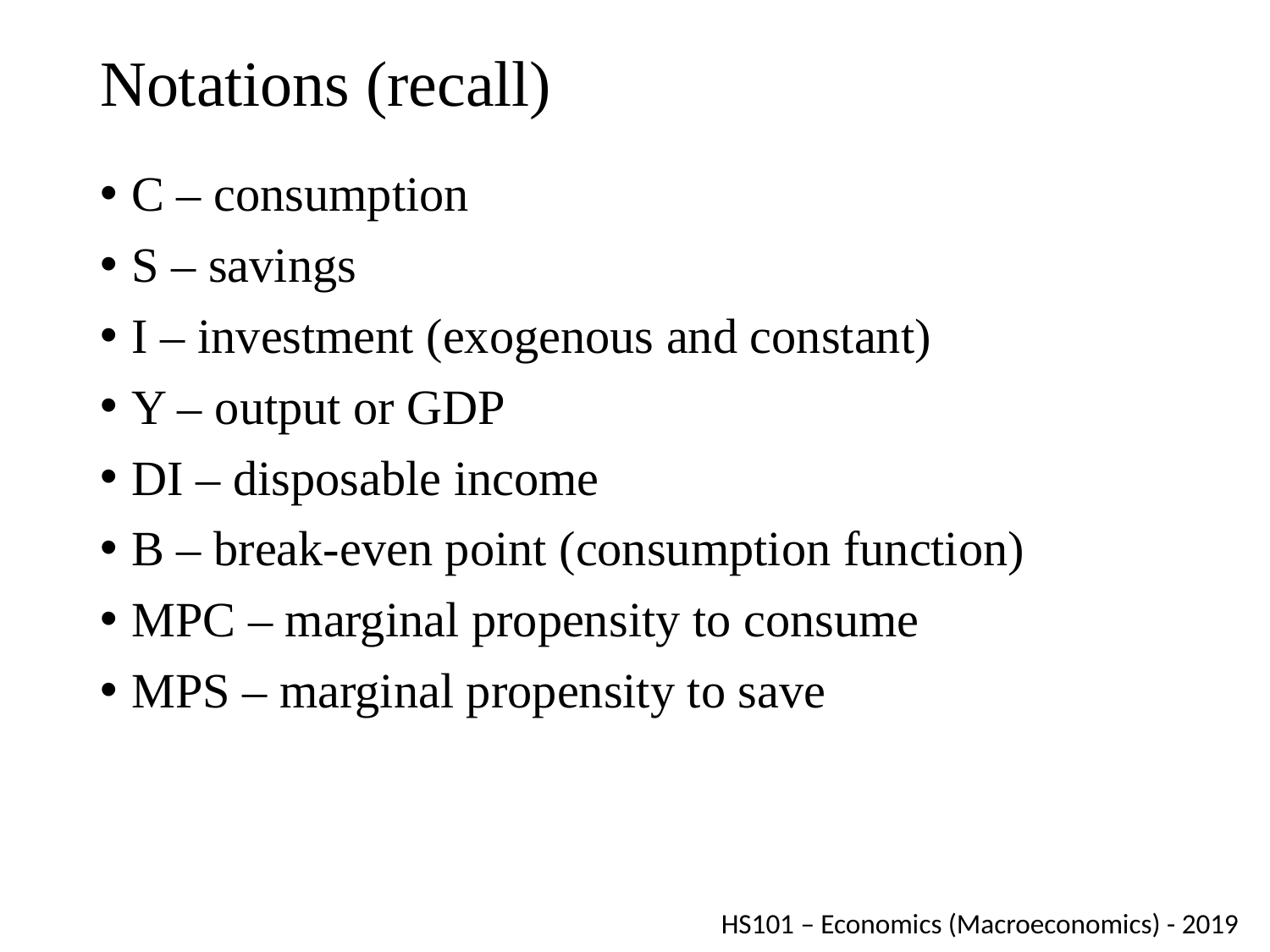

# Notations (recall)
C – consumption
S – savings
I – investment (exogenous and constant)
Y – output or GDP
DI – disposable income
B – break-even point (consumption function)
MPC – marginal propensity to consume
MPS – marginal propensity to save

HS101 – Economics (Macroeconomics) - 2019